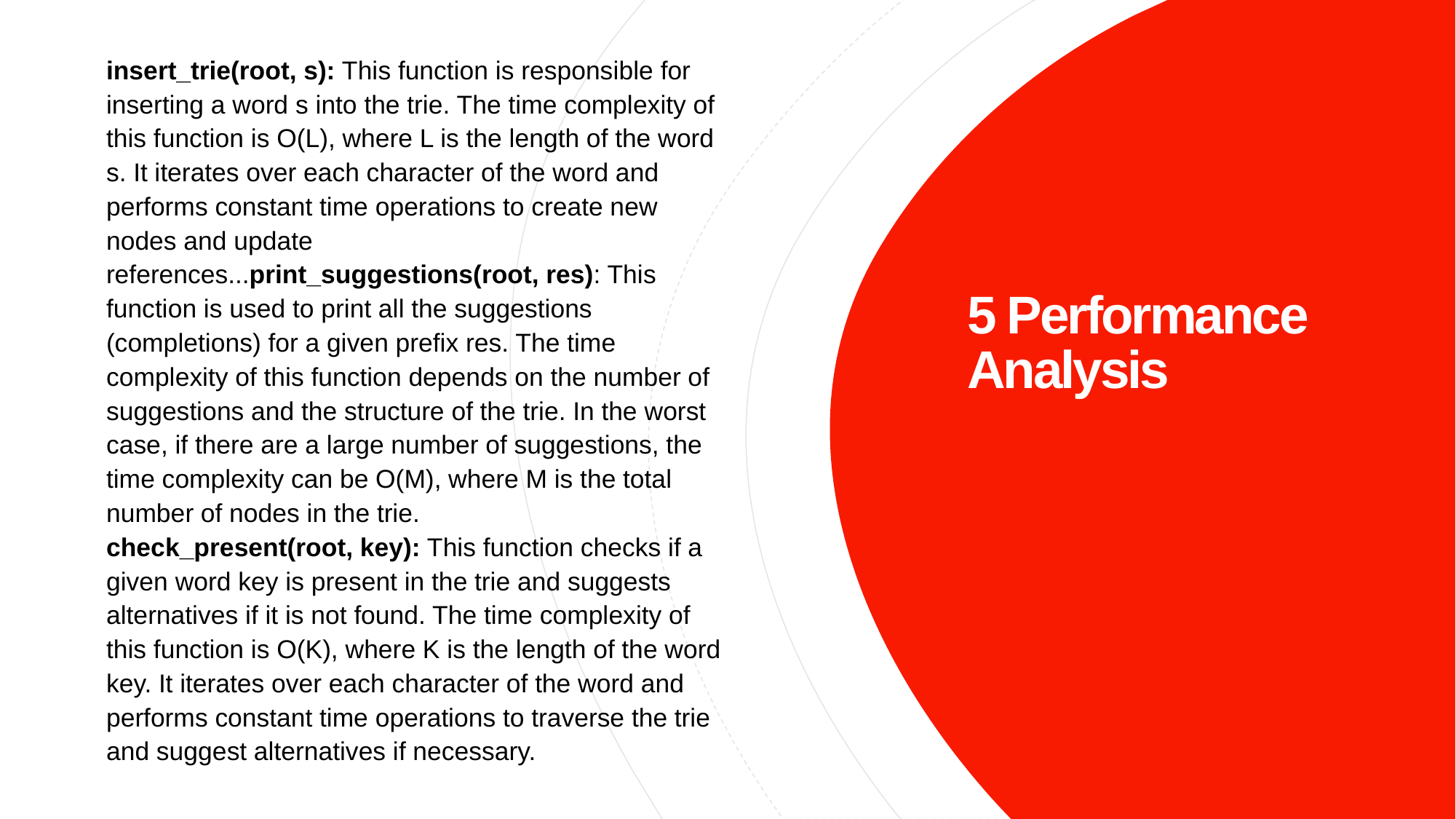

insert_trie(root, s): This function is responsible for inserting a word s into the trie. The time complexity of this function is O(L), where L is the length of the word s. It iterates over each character of the word and performs constant time operations to create new nodes and update references...print_suggestions(root, res): This function is used to print all the suggestions (completions) for a given prefix res. The time complexity of this function depends on the number of suggestions and the structure of the trie. In the worst case, if there are a large number of suggestions, the time complexity can be O(M), where M is the total number of nodes in the trie.
check_present(root, key): This function checks if a given word key is present in the trie and suggests alternatives if it is not found. The time complexity of this function is O(K), where K is the length of the word key. It iterates over each character of the word and performs constant time operations to traverse the trie and suggest alternatives if necessary.
# 5 Performance Analysis